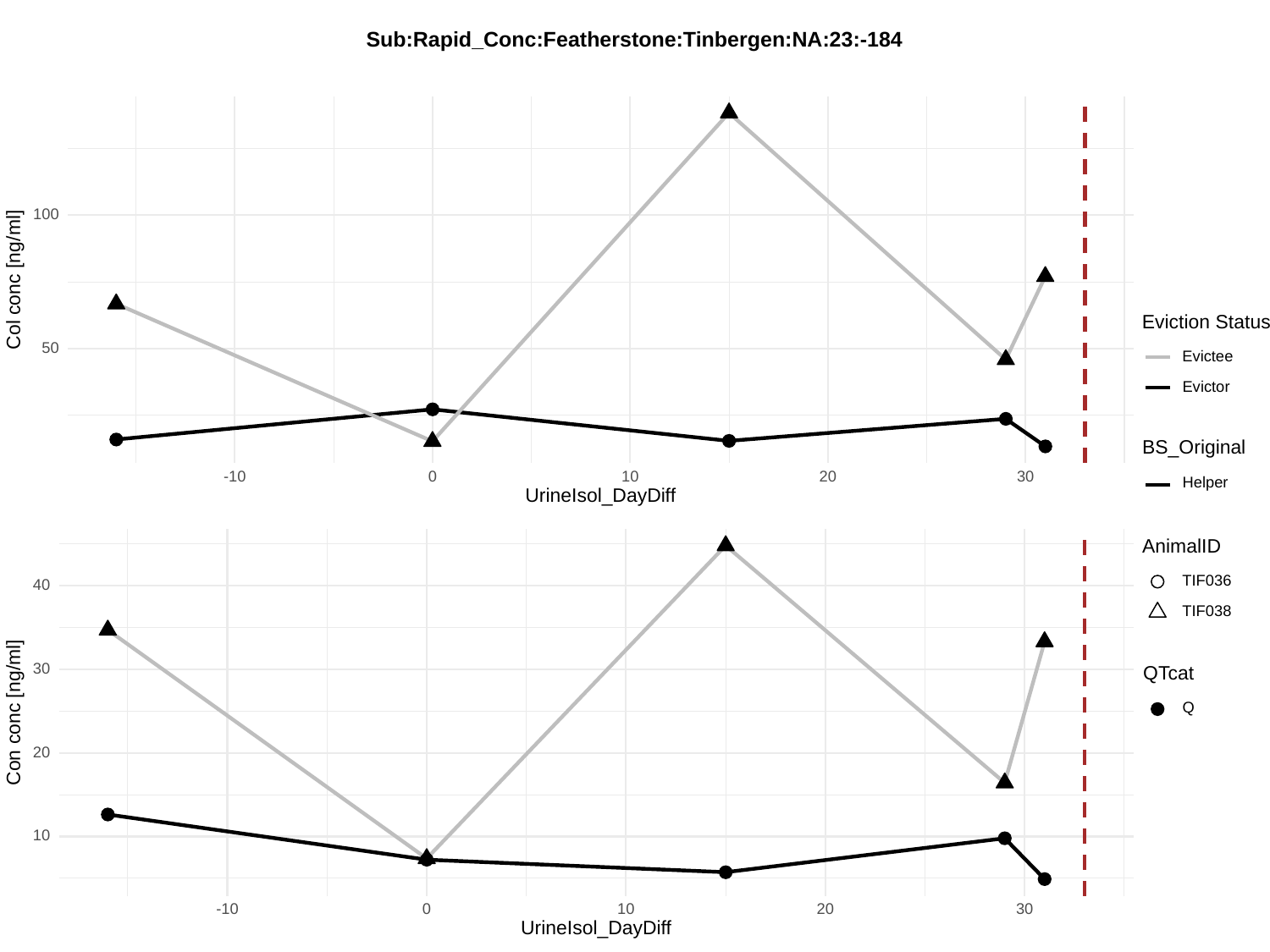

Sub:Rapid_Conc:Featherstone:Tinbergen:NA:23:-184

100

Col conc [ng/ml]

Eviction Status
50

Evictee

Evictor

BS_Original

30
-10
0
10
20
Helper

UrineIsol_DayDiff

AnimalID

TIF036
40

TIF038

30
QTcat

Q

Con conc [ng/ml]

20

10

30
-10
0
10
20
UrineIsol_DayDiff